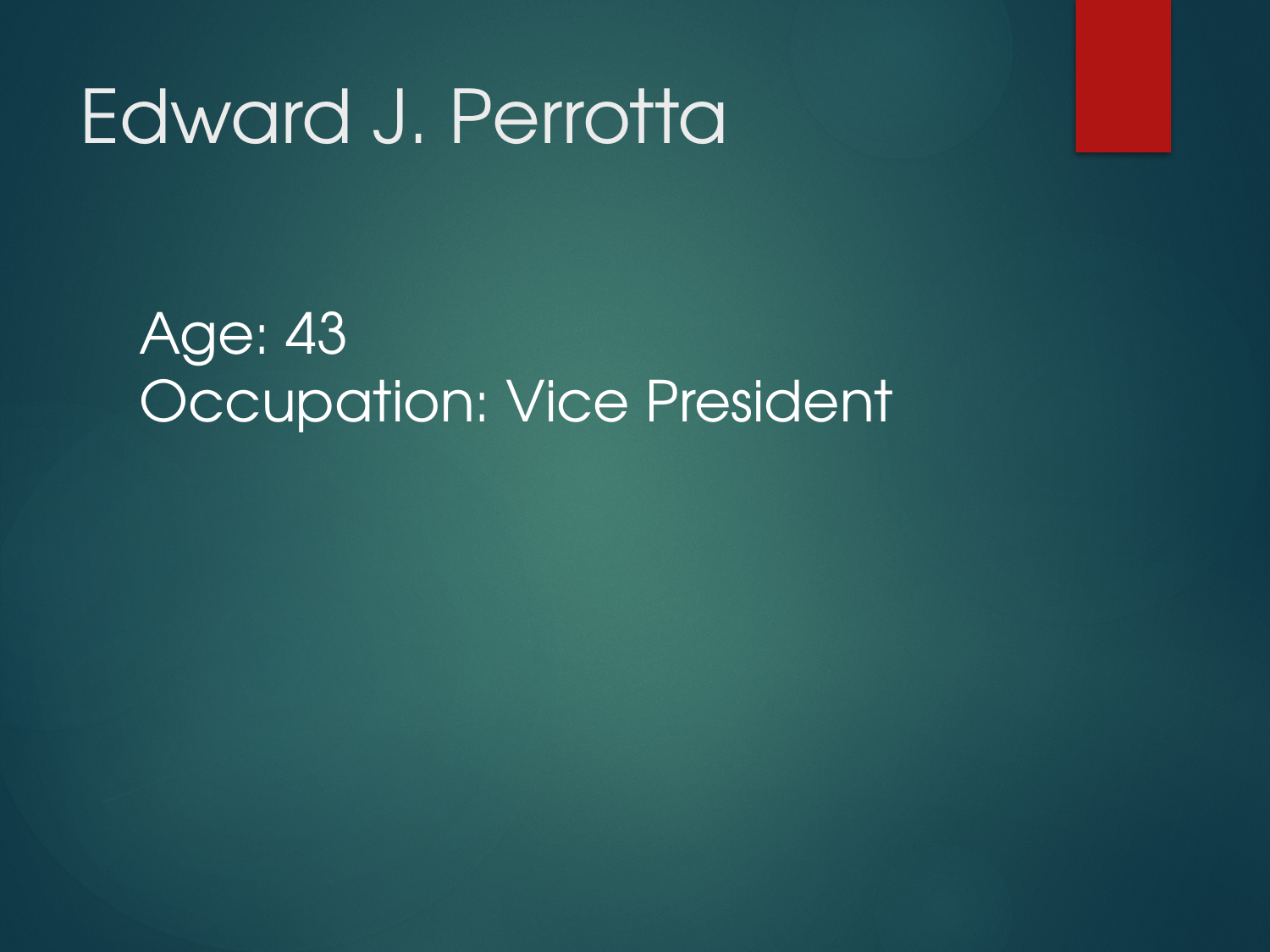

# Edward J. Perrotta

Age: 43
Occupation: Vice President